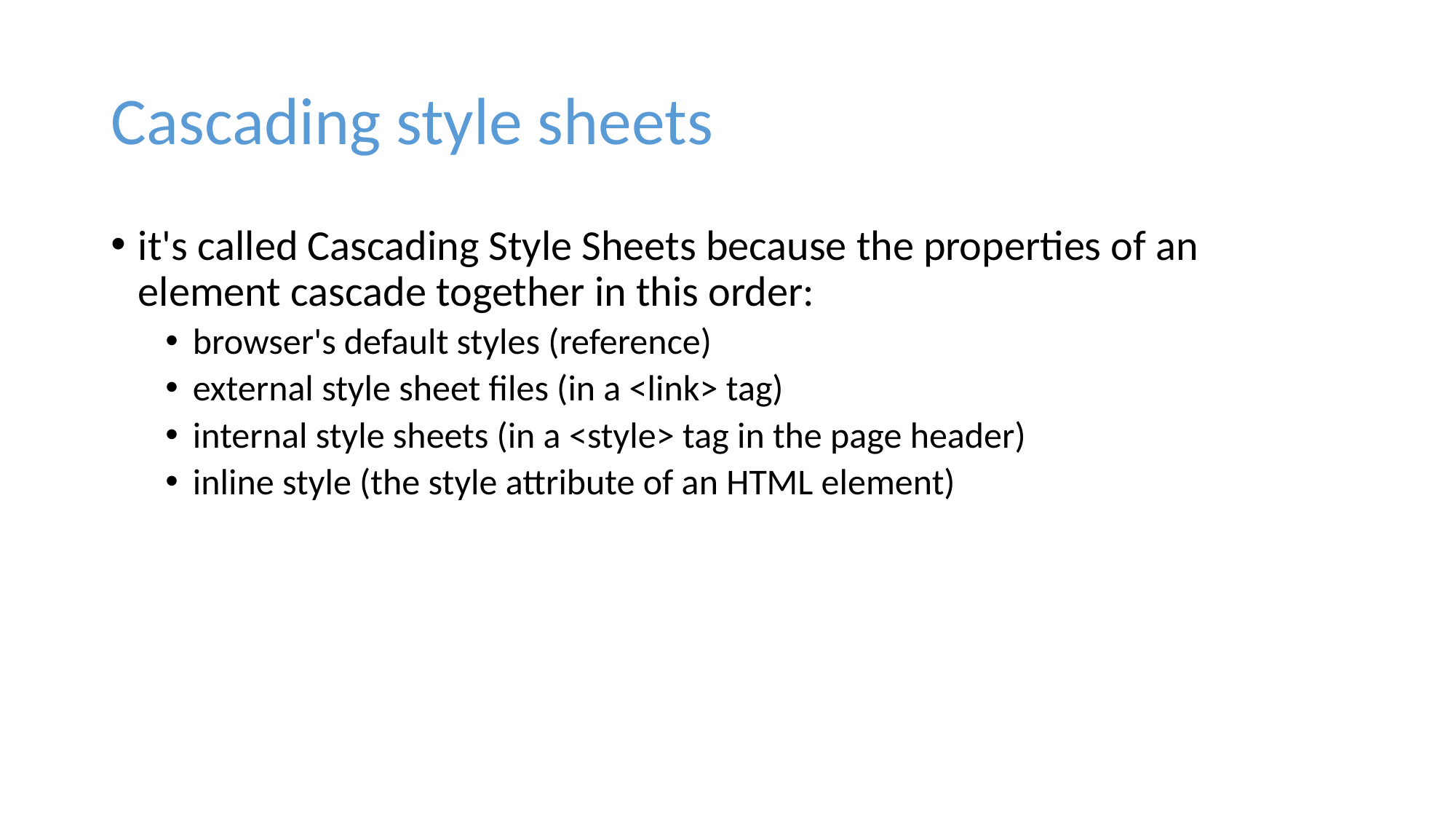

# Cascading style sheets
it's called Cascading Style Sheets because the properties of an element cascade together in this order:
browser's default styles (reference)
external style sheet files (in a <link> tag)
internal style sheets (in a <style> tag in the page header)
inline style (the style attribute of an HTML element)